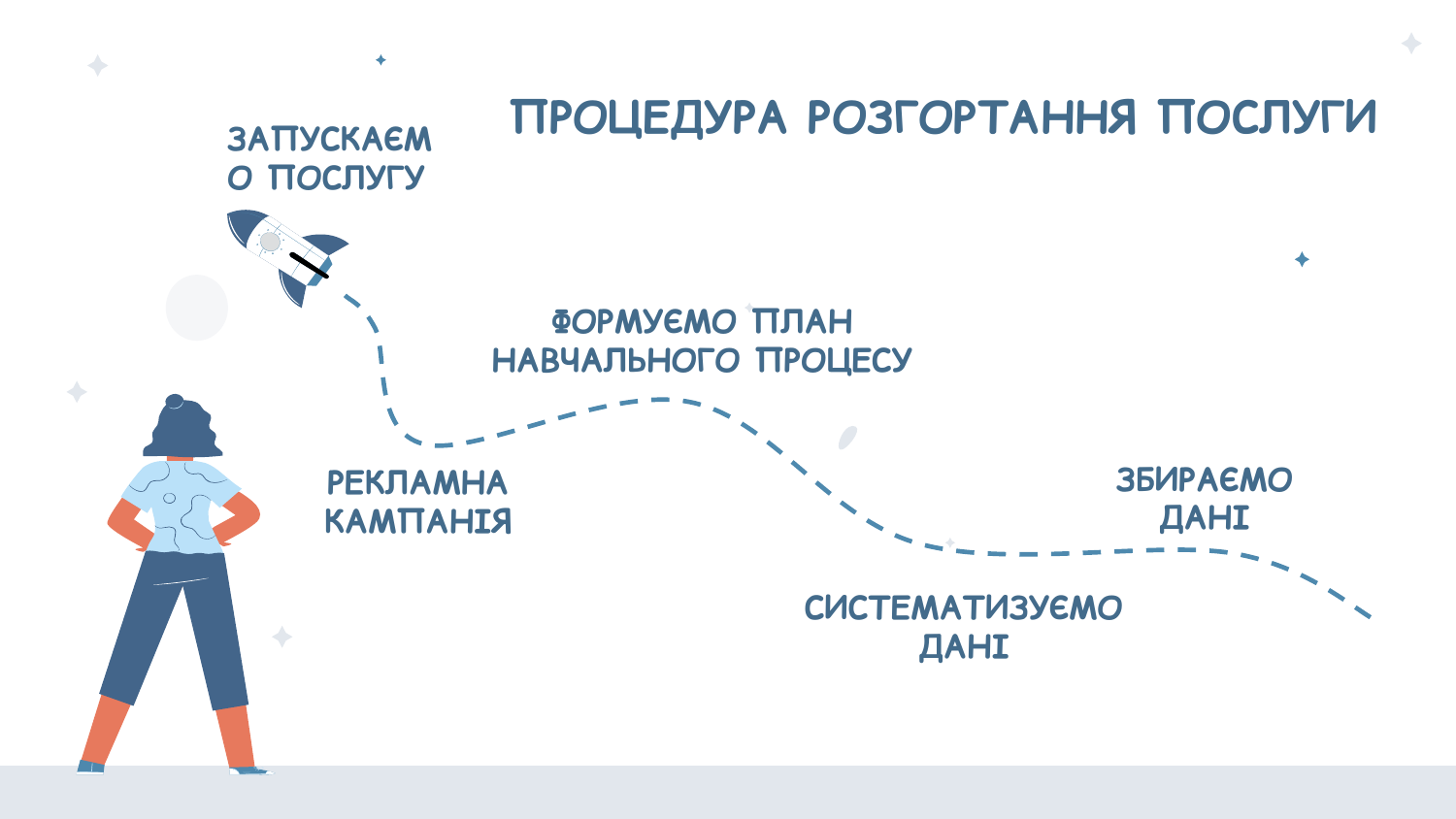

# ПРОЦЕДУРА РОЗГОРТАННЯ ПОСЛУГИ
ЗАПУСКАЄМО ПОСЛУГУ

ФОРМУЄМО ПЛАН НАВЧАЛЬНОГО ПРОЦЕСУ

ЗБИРАЄМО ДАНІ
РЕКЛАМНА КАМПАНІЯ
СИСТЕМАТИЗУЄМО ДАНІ